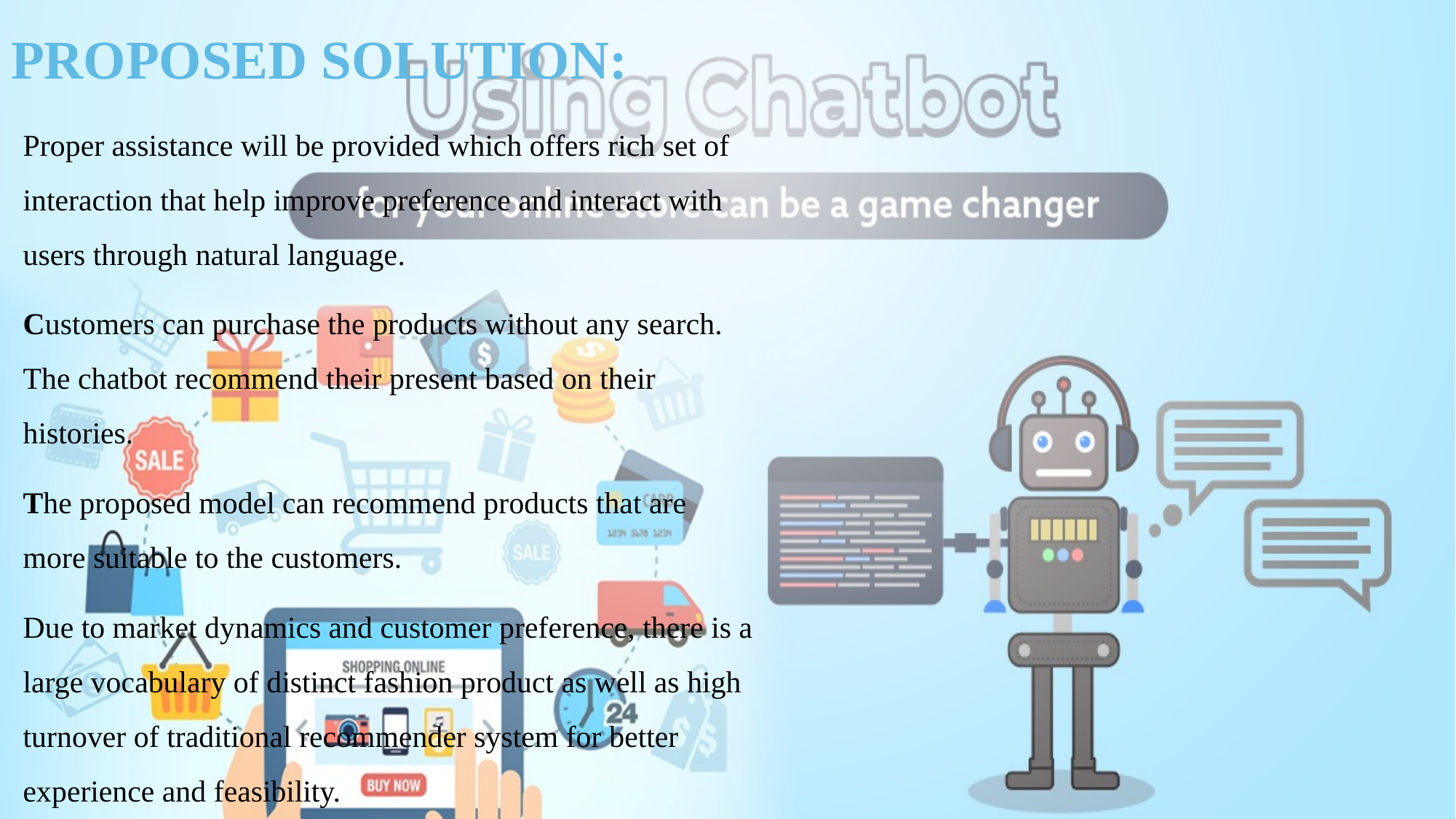

# PROPOSED SOLUTION:
Proper assistance will be provided which offers rich set of interaction that help improve preference and interact with users through natural language.
Customers can purchase the products without any search. The chatbot recommend their present based on their histories.
The proposed model can recommend products that are more suitable to the customers.
Due to market dynamics and customer preference, there is a large vocabulary of distinct fashion product as well as high turnover of traditional recommender system for better experience and feasibility.
Scalability of solution- application can be made scalable by increasing the number of product and varieties with increasing customer.